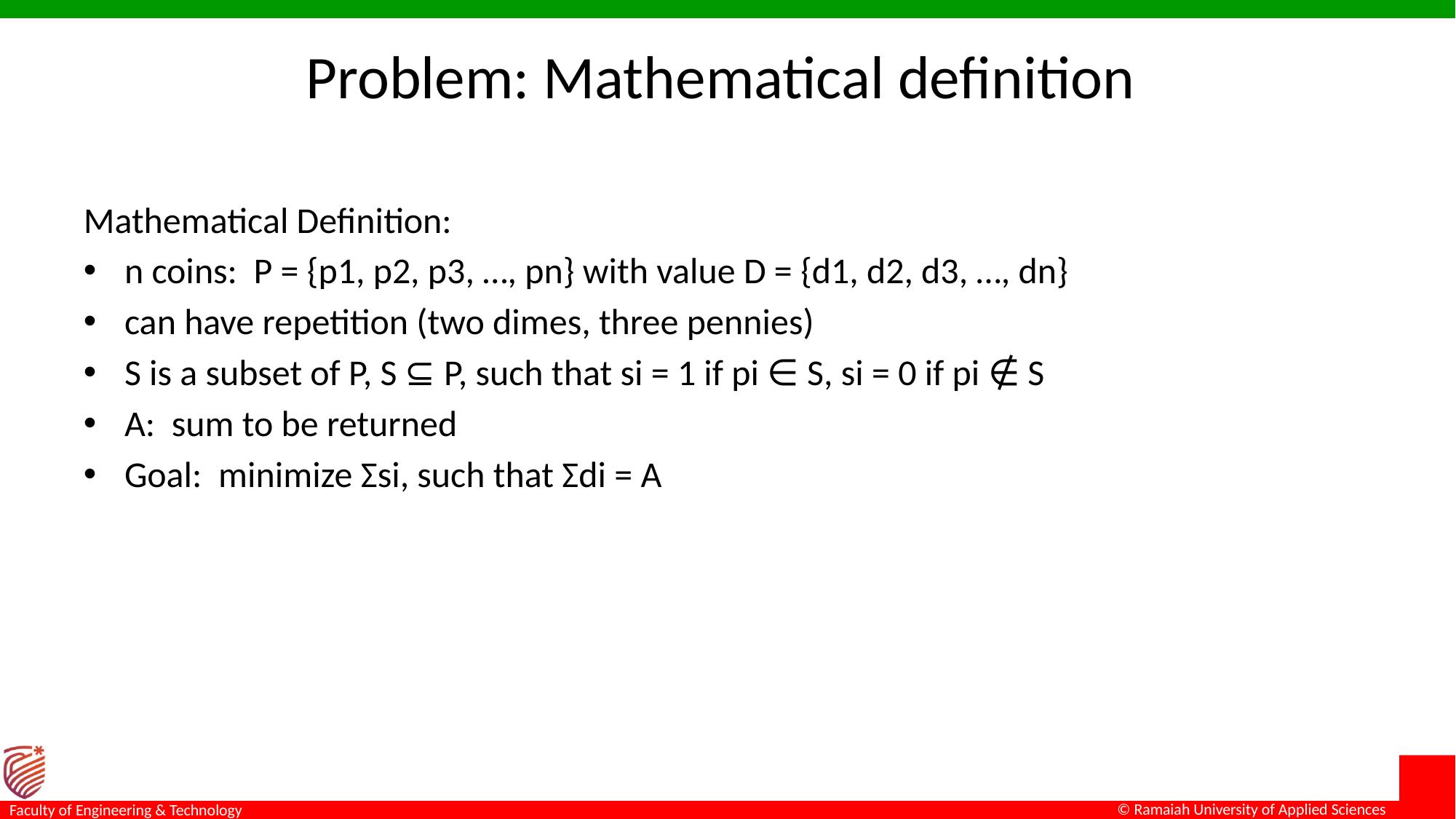

# Problem: Mathematical definition
Mathematical Definition:
n coins:  P = {p1, p2, p3, …, pn} with value D = {d1, d2, d3, …, dn}
can have repetition (two dimes, three pennies)
S is a subset of P, S ⊆ P, such that si = 1 if pi ∈ S, si = 0 if pi ∉ S
A:  sum to be returned
Goal:  minimize Σsi, such that Σdi = A